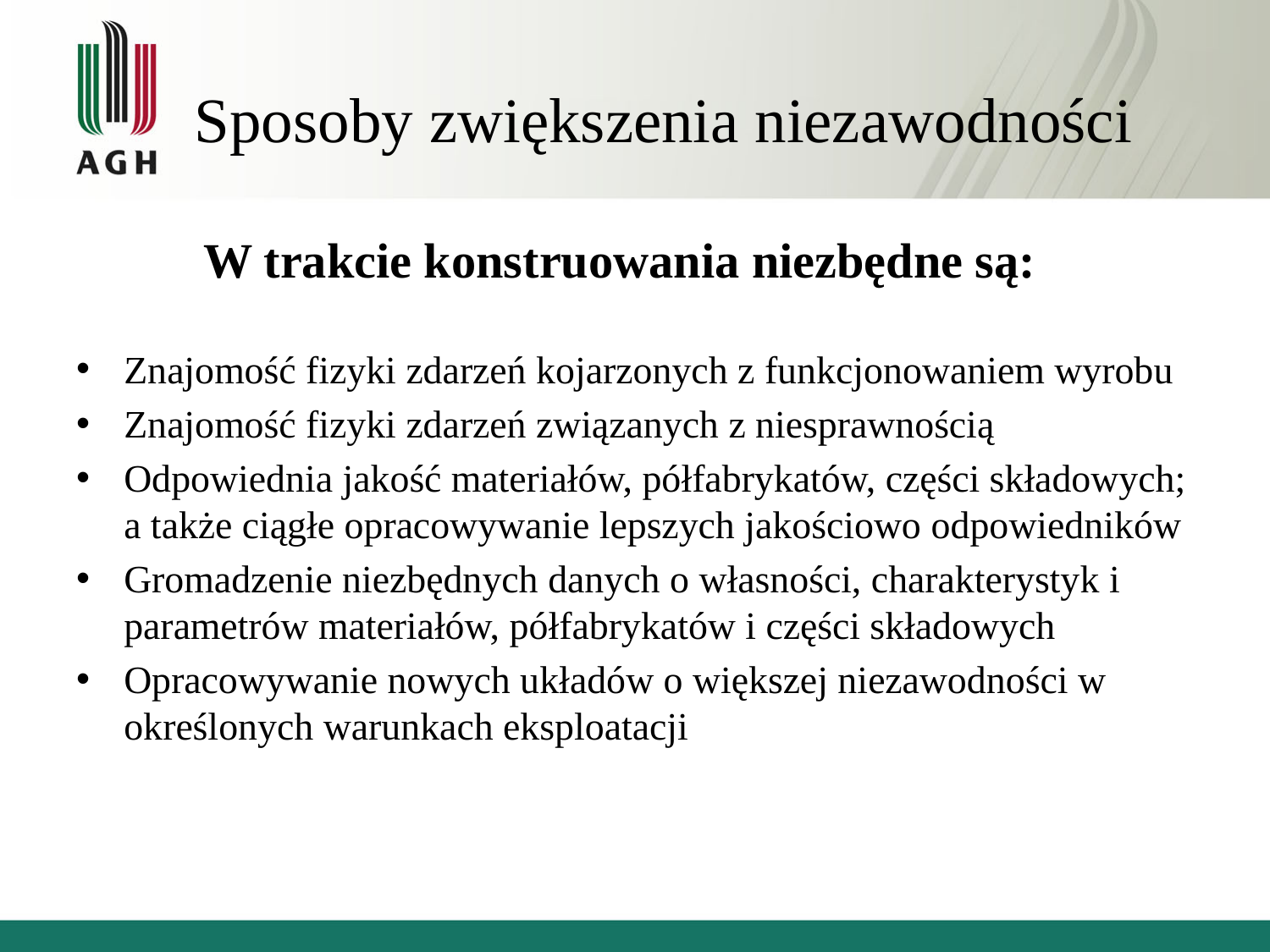

# Sposoby zwiększenia niezawodności
W trakcie konstruowania niezbędne są:

Znajomość fizyki zdarzeń kojarzonych z funkcjonowaniem wyrobu
Znajomość fizyki zdarzeń związanych z niesprawnością
Odpowiednia jakość materiałów, półfabrykatów, części składowych; a także ciągłe opracowywanie lepszych jakościowo odpowiedników
Gromadzenie niezbędnych danych o własności, charakterystyk i parametrów materiałów, półfabrykatów i części składowych
Opracowywanie nowych układów o większej niezawodności w określonych warunkach eksploatacji